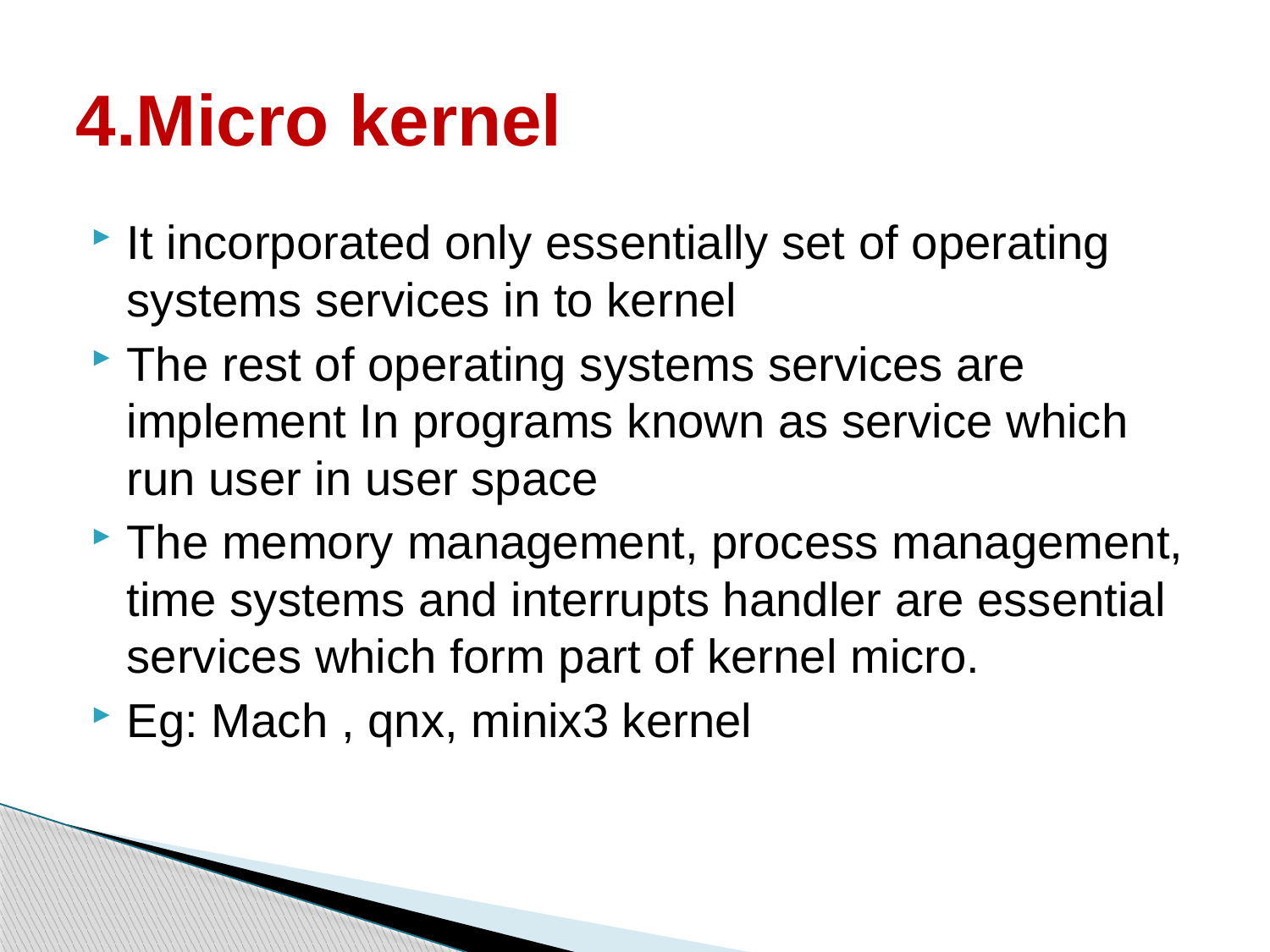

# 4.Micro kernel
It incorporated only essentially set of operating systems services in to kernel
The rest of operating systems services are implement In programs known as service which run user in user space
The memory management, process management, time systems and interrupts handler are essential services which form part of kernel micro.
Eg: Mach , qnx, minix3 kernel